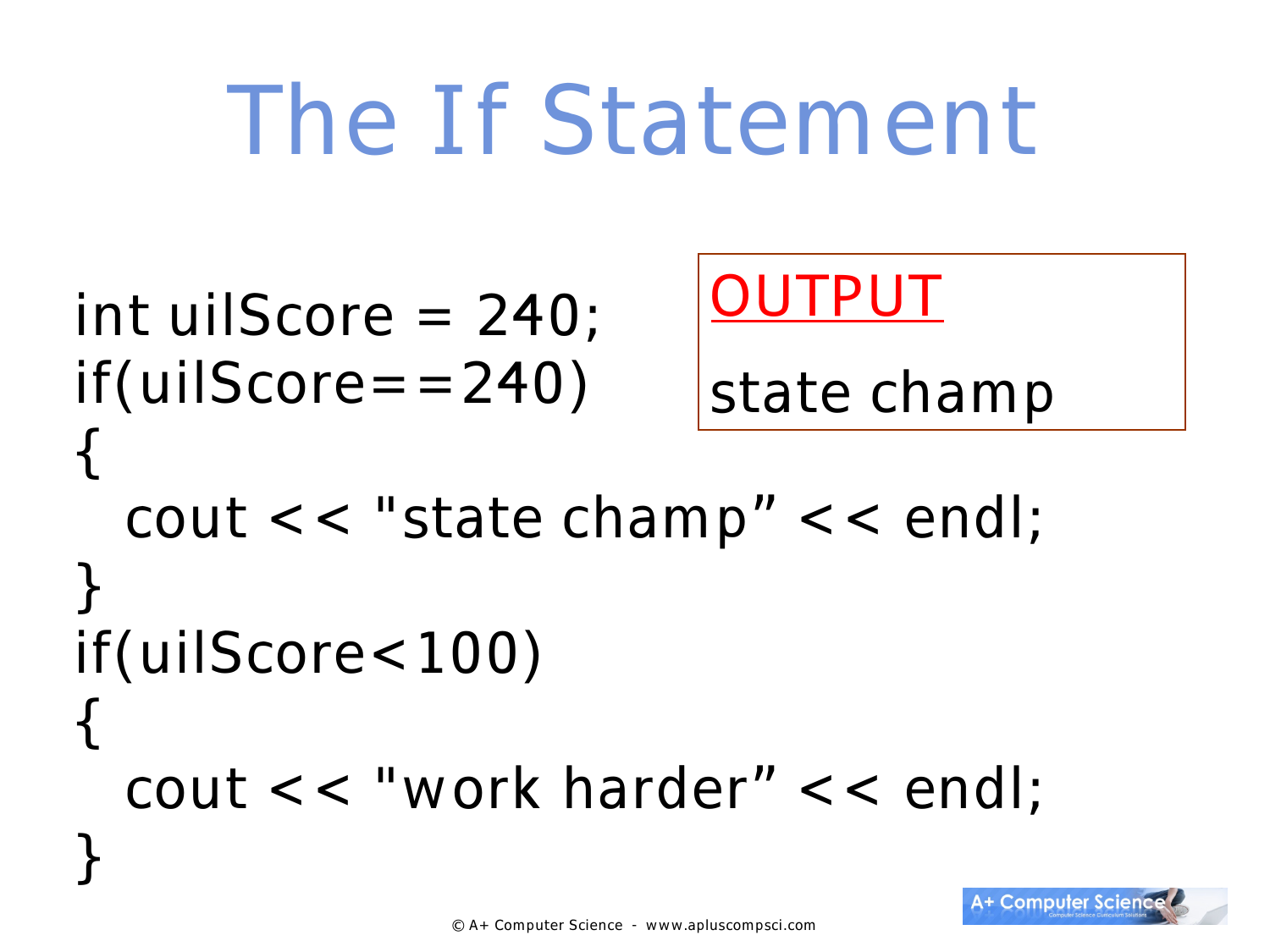

The If Statement
OUTPUT
state champ
int uilScore = 240;
if(uilScore==240)
{
   cout << "state champ” << endl;
}
if(uilScore<100)
{
   cout << "work harder” << endl;
}

© A+ Computer Science  -  www.apluscompsci.com